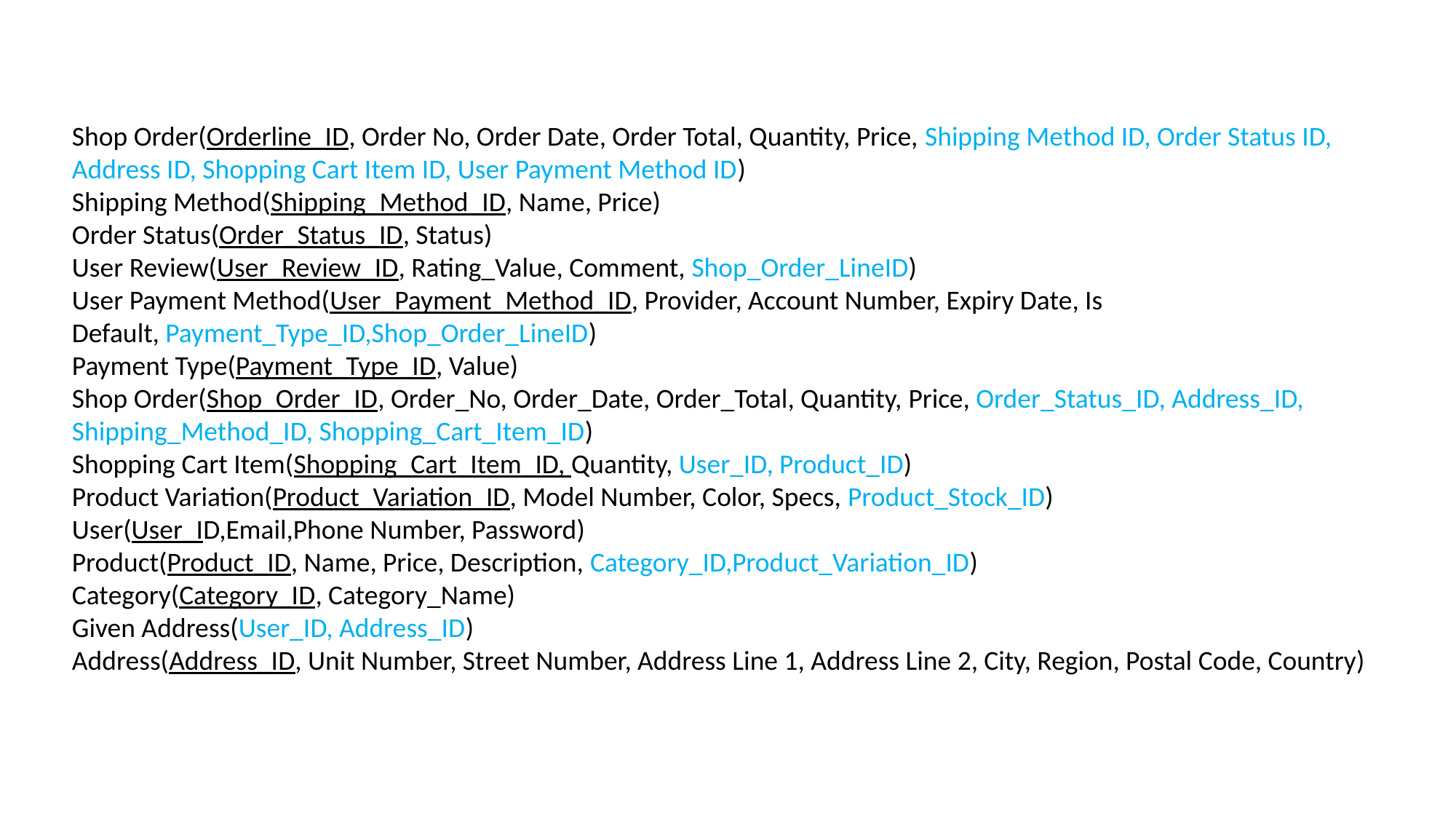

Shop Order(Orderline_ID, Order No, Order Date, Order Total, Quantity, Price, Shipping Method ID, Order Status ID, Address ID, Shopping Cart Item ID, User Payment Method ID)
Shipping Method(Shipping_Method_ID, Name, Price)​
Order Status(Order_Status_ID, Status)​
User Review(User_Review_ID, Rating_Value, Comment, Shop_Order_LineID)​
User Payment Method(User_Payment_Method_ID, Provider, Account Number, Expiry Date, Is Default, Payment_Type_ID,Shop_Order_LineID)​
Payment Type(Payment_Type_ID, Value)​
Shop Order(Shop_Order_ID, Order_No, Order_Date, Order_Total, Quantity, Price, Order_Status_ID, Address_ID, Shipping_Method_ID, Shopping_Cart_Item_ID)
Shopping Cart Item(Shopping_Cart_Item_ID, Quantity, User_ID, Product_ID)​
Product Variation(Product_Variation_ID, Model Number, Color, Specs, Product_Stock_ID)
User(User_ID,Email,Phone Number, Password)
Product(Product_ID, Name, Price, Description, Category_ID,Product_Variation_ID)
Category(Category_ID, Category_Name)
Given Address(User_ID, Address_ID)
Address(Address_ID, Unit Number, Street Number, Address Line 1, Address Line 2, City, Region, Postal Code, Country)